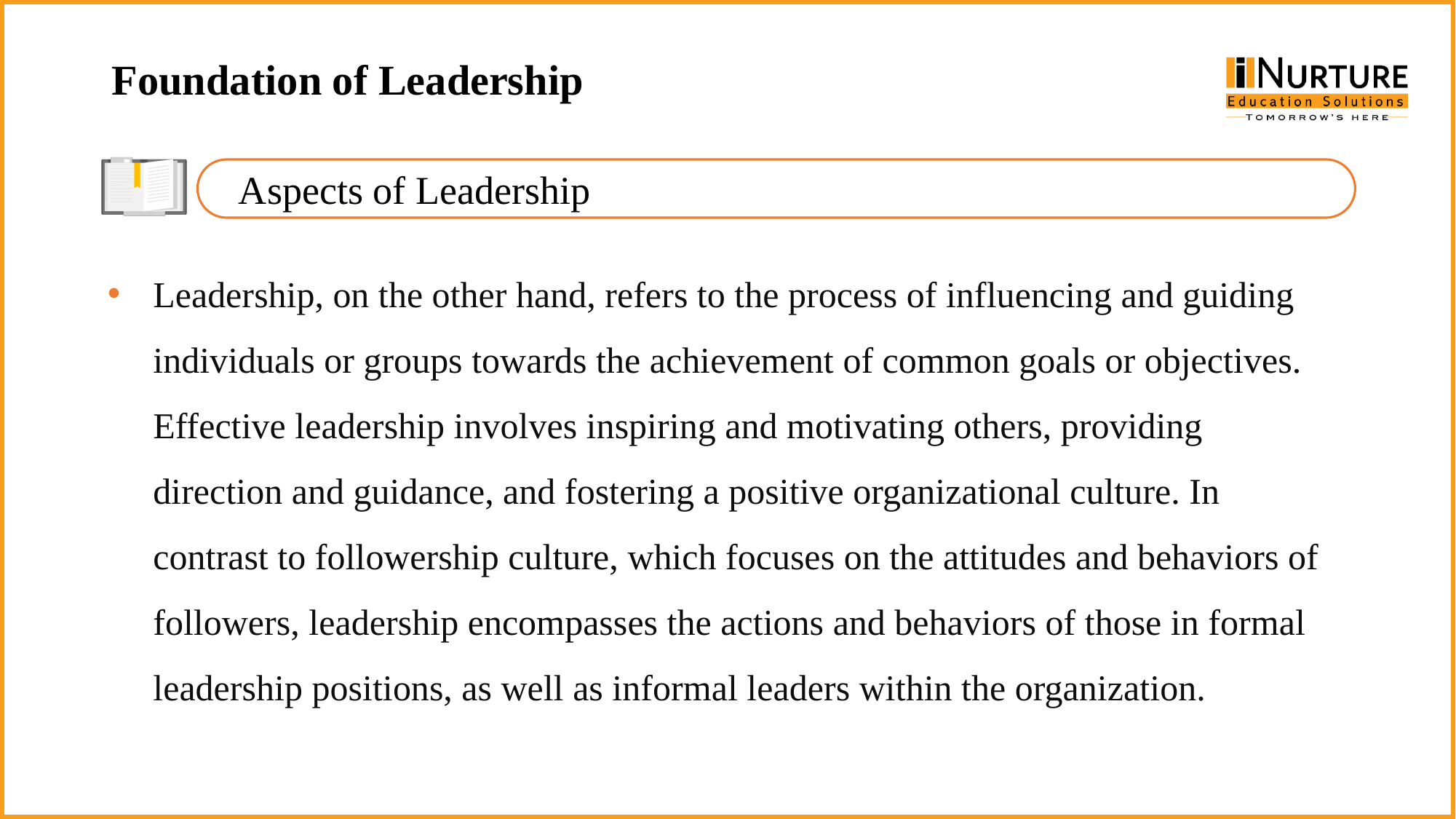

Foundation of Leadership

Aspects of Leadership

Leadership, on the other hand, refers to the process of influencing and guiding individuals or groups towards the achievement of common goals or objectives. Effective leadership involves inspiring and motivating others, providing direction and guidance, and fostering a positive organizational culture. In contrast to followership culture, which focuses on the attitudes and behaviors of followers, leadership encompasses the actions and behaviors of those in formal leadership positions, as well as informal leaders within the organization.